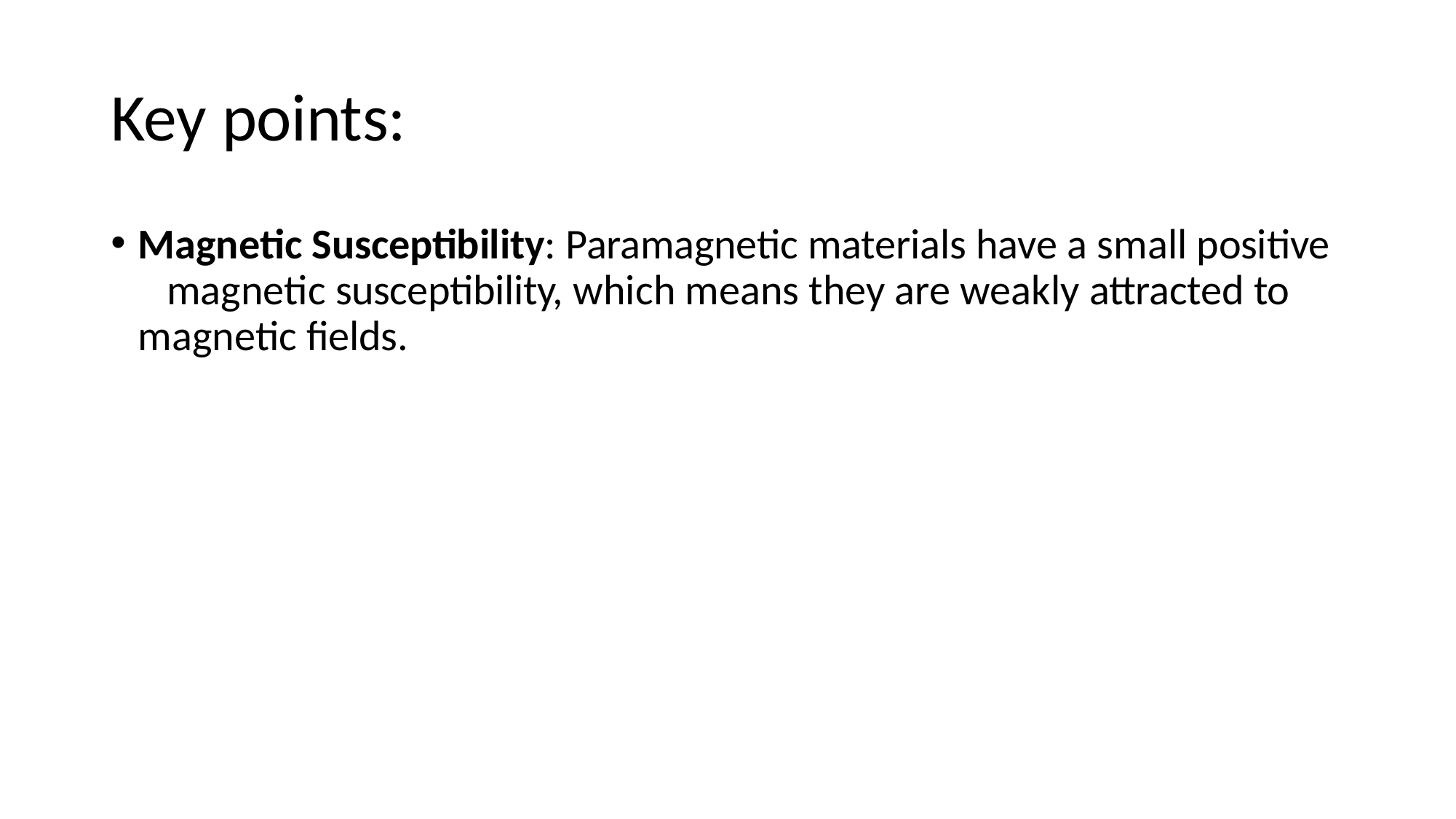

# Key points:
Magnetic Susceptibility: Paramagnetic materials have a small positive 	magnetic susceptibility, which means they are weakly attracted to 	magnetic fields.